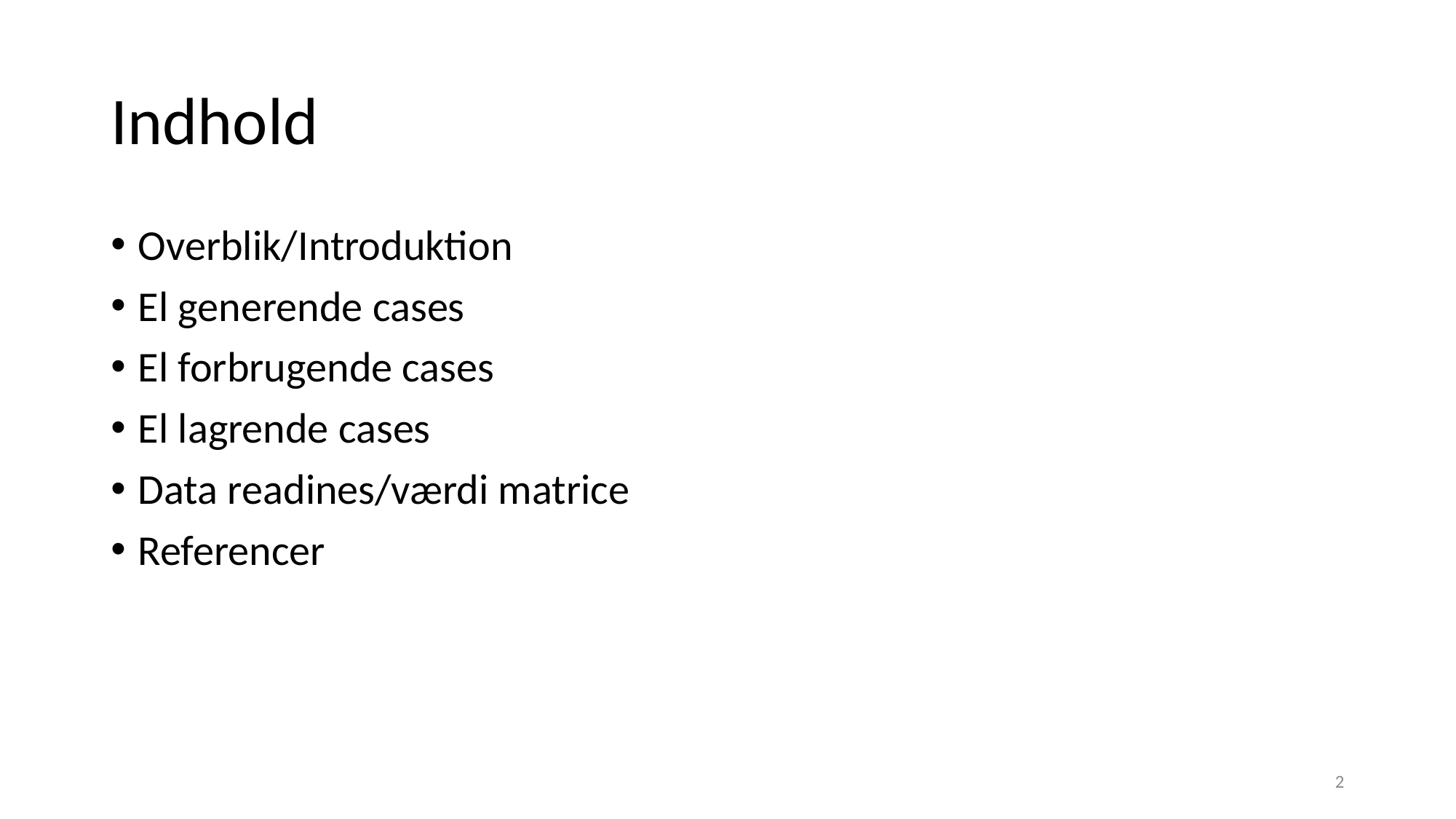

# Indhold
Overblik/Introduktion
El generende cases
El forbrugende cases
El lagrende cases
Data readines/værdi matrice
Referencer

2